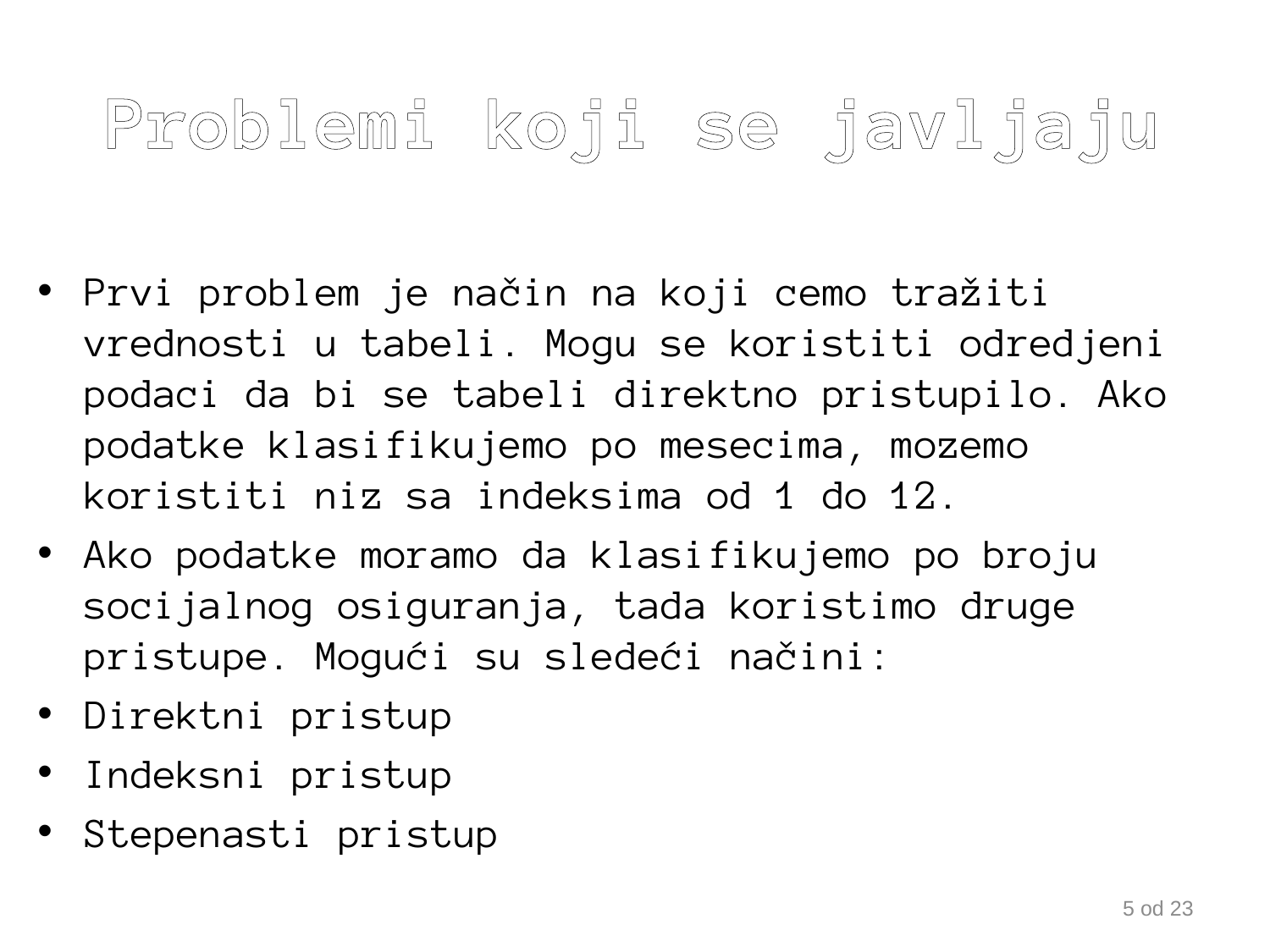

# Problemi koji se javljaju
Prvi problem je način na koji cemo tražiti vrednosti u tabeli. Mogu se koristiti odredjeni podaci da bi se tabeli direktno pristupilo. Ako podatke klasifikujemo po mesecima, mozemo koristiti niz sa indeksima od 1 do 12.
Ako podatke moramo da klasifikujemo po broju socijalnog osiguranja, tada koristimo druge pristupe. Mogući su sledeći načini:
Direktni pristup
Indeksni pristup
Stepenasti pristup
5 od 23